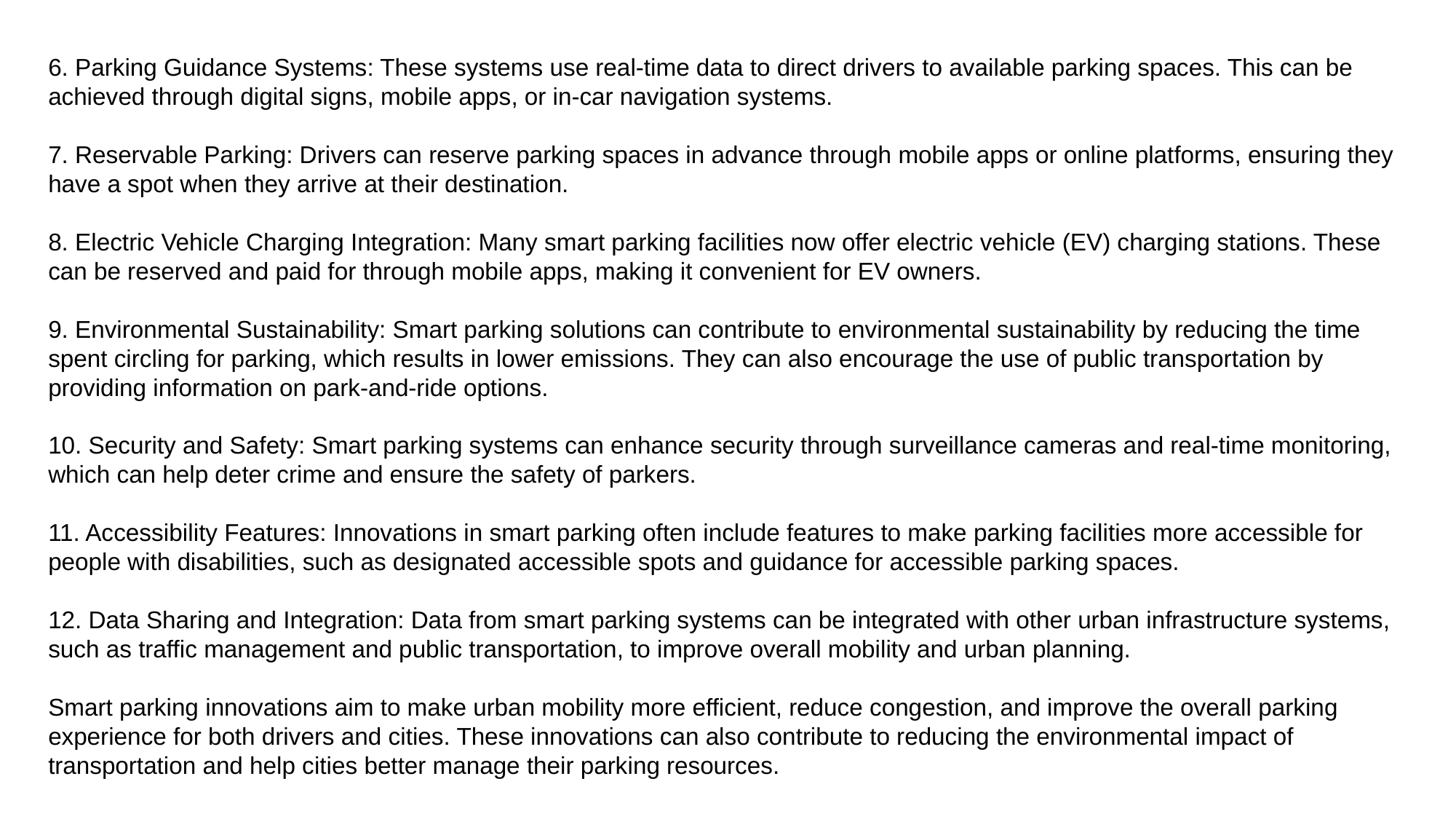

6. Parking Guidance Systems: These systems use real-time data to direct drivers to available parking spaces. This can be achieved through digital signs, mobile apps, or in-car navigation systems.
7. Reservable Parking: Drivers can reserve parking spaces in advance through mobile apps or online platforms, ensuring they have a spot when they arrive at their destination.
8. Electric Vehicle Charging Integration: Many smart parking facilities now offer electric vehicle (EV) charging stations. These can be reserved and paid for through mobile apps, making it convenient for EV owners.
9. Environmental Sustainability: Smart parking solutions can contribute to environmental sustainability by reducing the time spent circling for parking, which results in lower emissions. They can also encourage the use of public transportation by providing information on park-and-ride options.
10. Security and Safety: Smart parking systems can enhance security through surveillance cameras and real-time monitoring, which can help deter crime and ensure the safety of parkers.
11. Accessibility Features: Innovations in smart parking often include features to make parking facilities more accessible for people with disabilities, such as designated accessible spots and guidance for accessible parking spaces.
12. Data Sharing and Integration: Data from smart parking systems can be integrated with other urban infrastructure systems, such as traffic management and public transportation, to improve overall mobility and urban planning.
Smart parking innovations aim to make urban mobility more efficient, reduce congestion, and improve the overall parking experience for both drivers and cities. These innovations can also contribute to reducing the environmental impact of transportation and help cities better manage their parking resources.